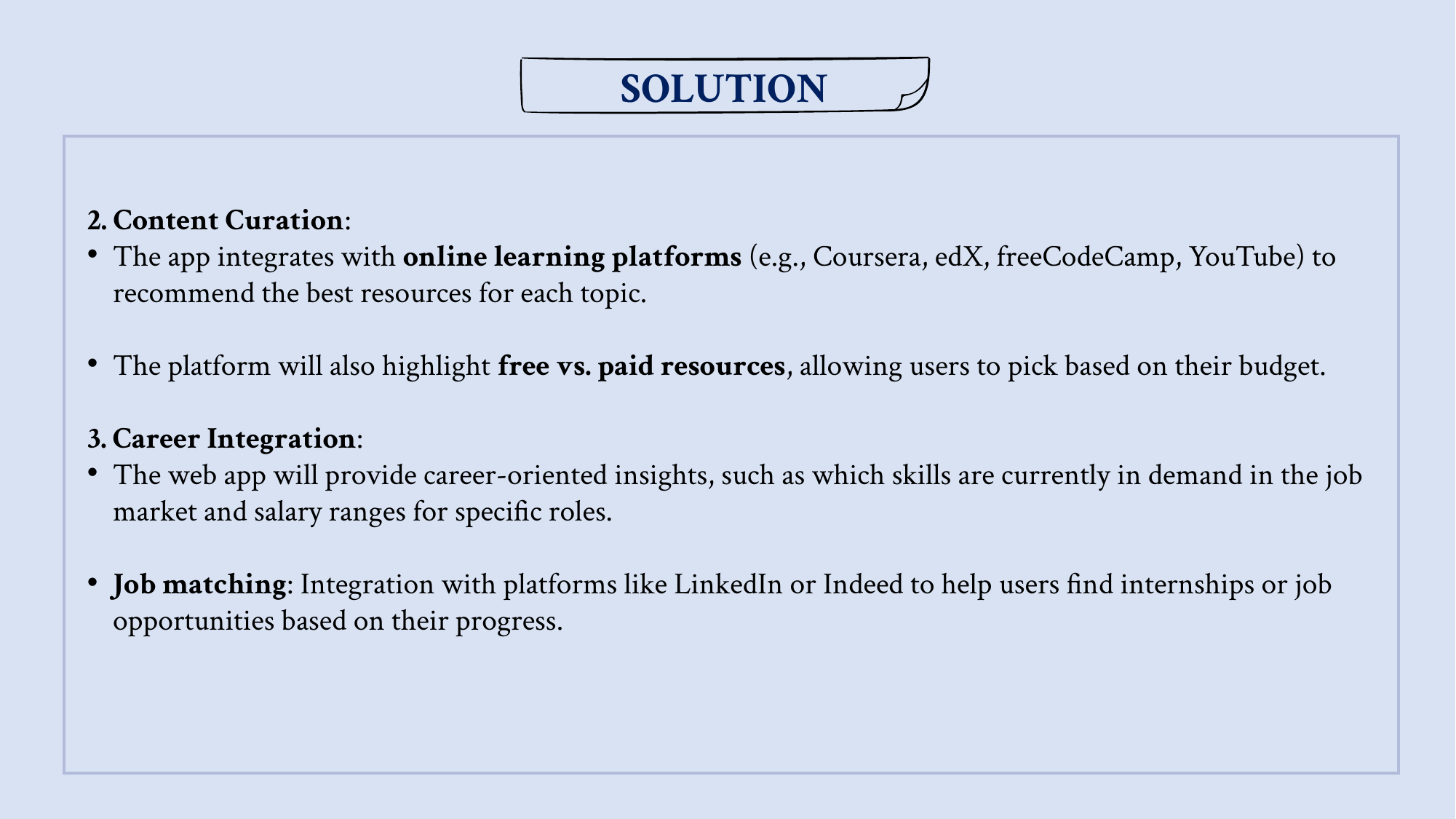

SOLUTION

2. Content Curation:
The app integrates with online learning platforms (e.g., Coursera, edX, freeCodeCamp, YouTube) to recommend the best resources for each topic.

The platform will also highlight free vs. paid resources, allowing users to pick based on their budget.

3. Career Integration:
The web app will provide career-oriented insights, such as which skills are currently in demand in the job market and salary ranges for specific roles.

Job matching: Integration with platforms like LinkedIn or Indeed to help users find internships or job opportunities based on their progress.